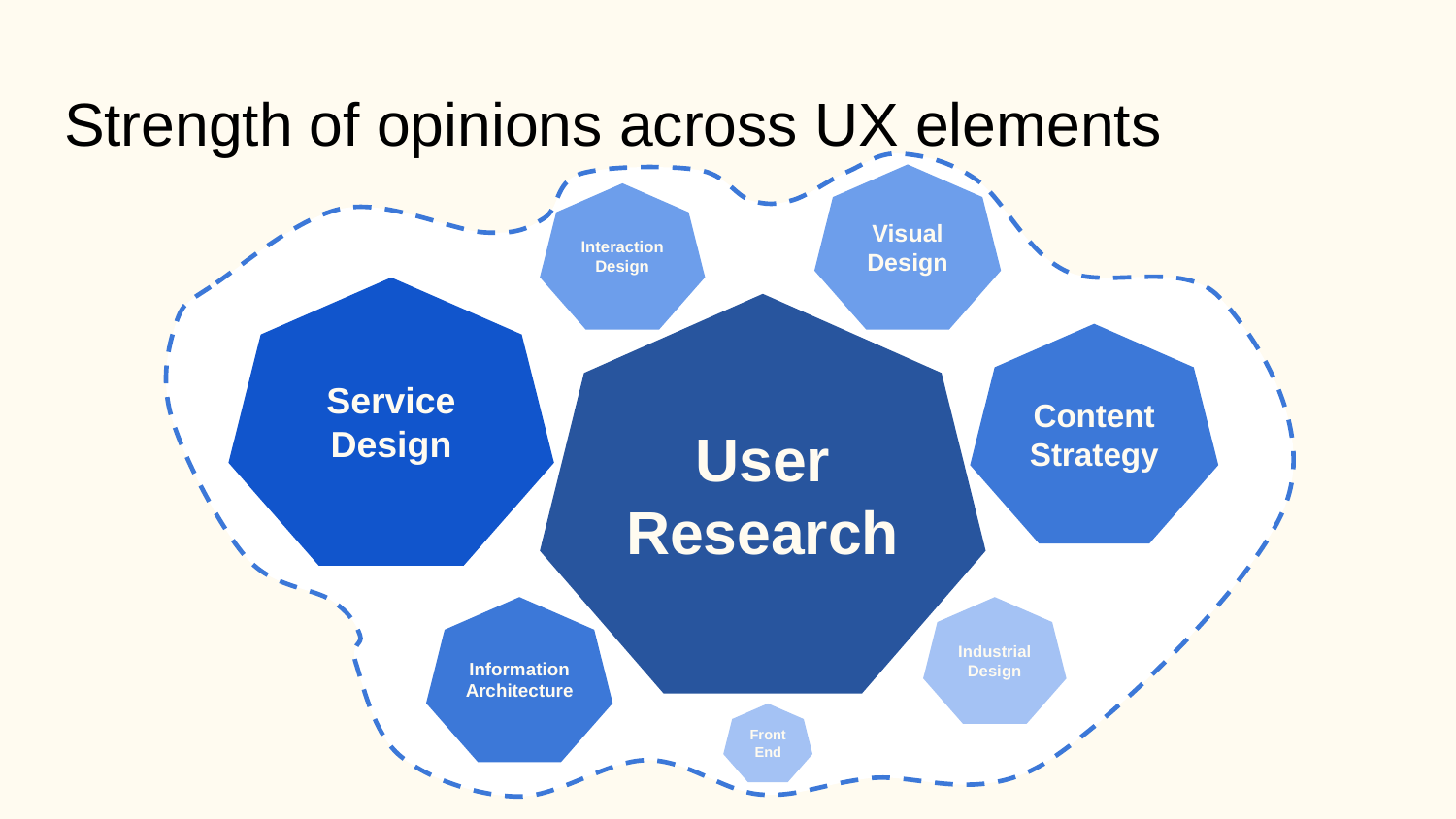

# Strength of opinions across UX elements

Visual Design
Interaction Design
Service Design
User
Research
Content
Strategy
Information Architecture
Industrial
Design
Front End